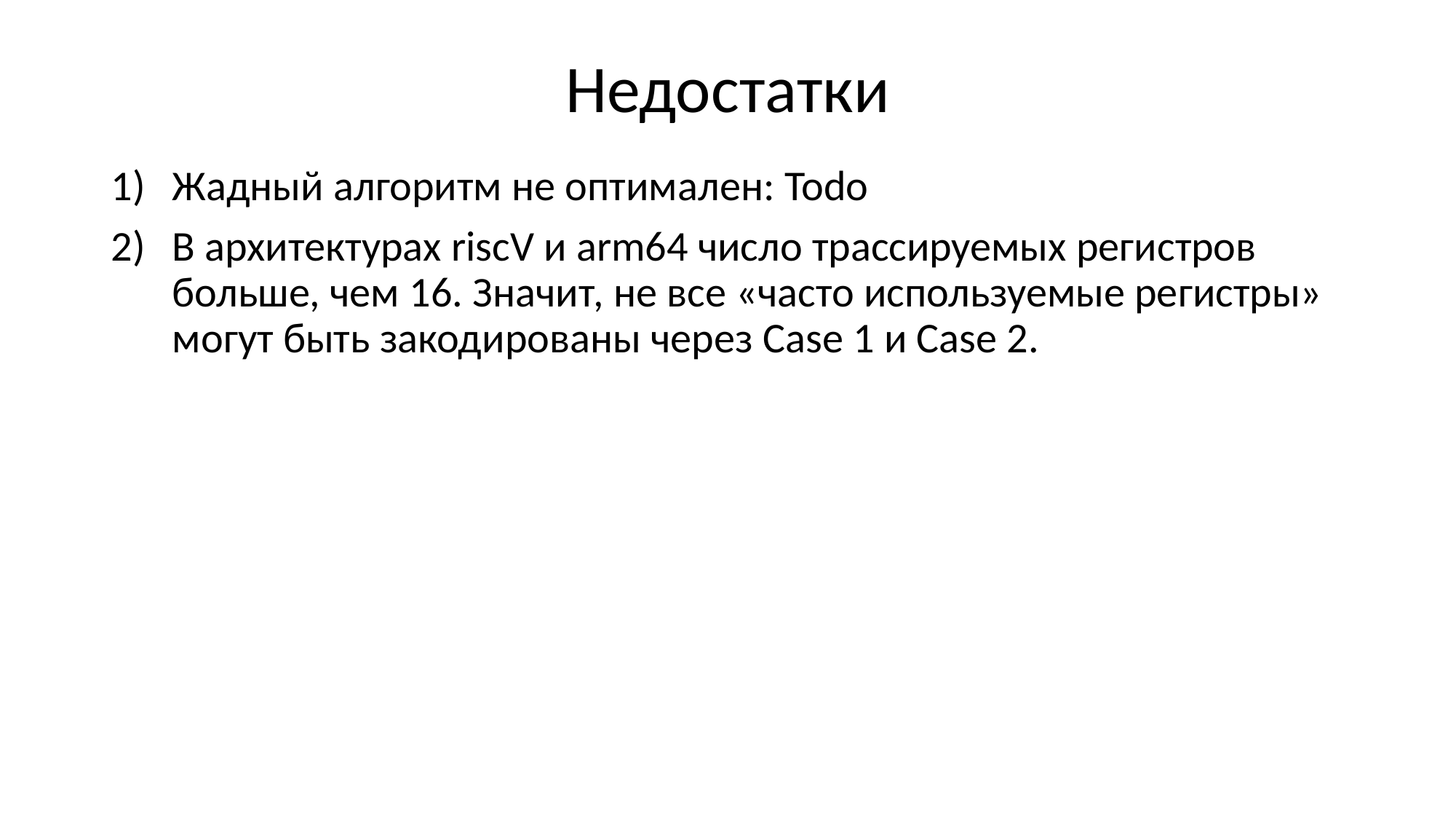

# Недостатки
Жадный алгоритм не оптимален: Todo
В архитектурах riscV и arm64 число трассируемых регистров больше, чем 16. Значит, не все «часто используемые регистры» могут быть закодированы через Case 1 и Case 2.